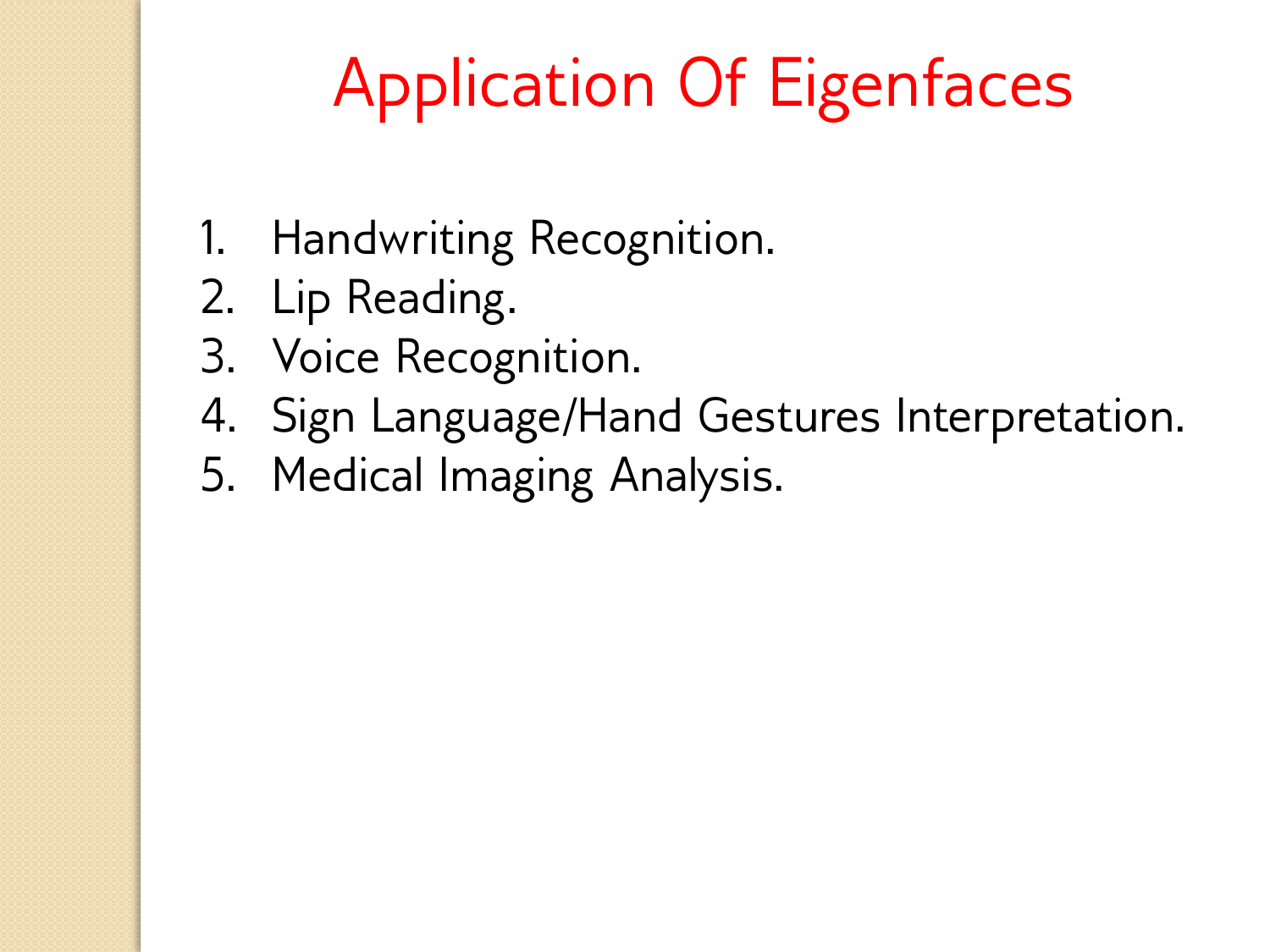

Application Of Eigenfaces

Handwriting Recognition.
Lip Reading.
Voice Recognition.
Sign Language/Hand Gestures Interpretation.
Medical Imaging Analysis.